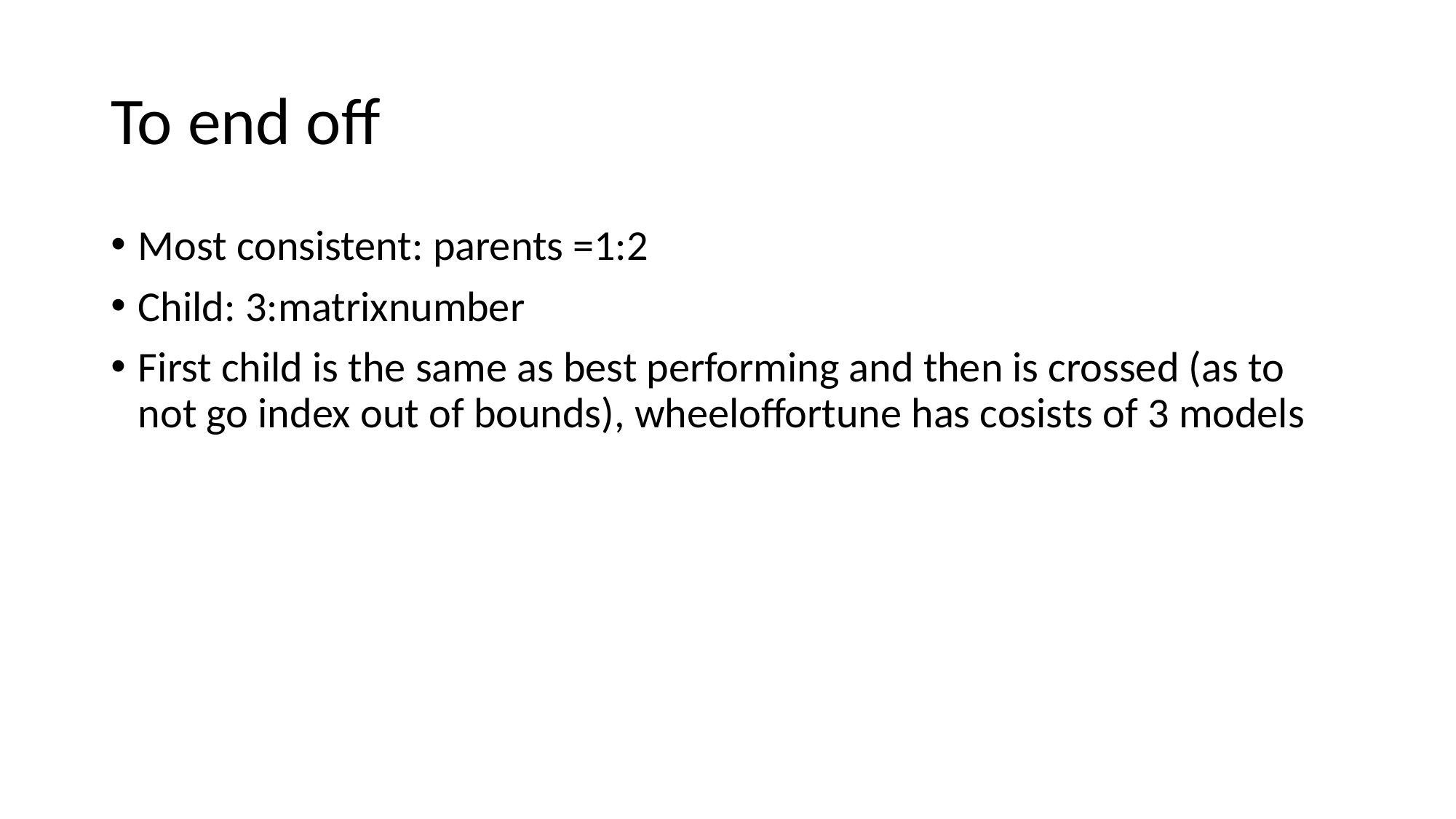

# To end off
Most consistent: parents =1:2
Child: 3:matrixnumber
First child is the same as best performing and then is crossed (as to not go index out of bounds), wheeloffortune has cosists of 3 models